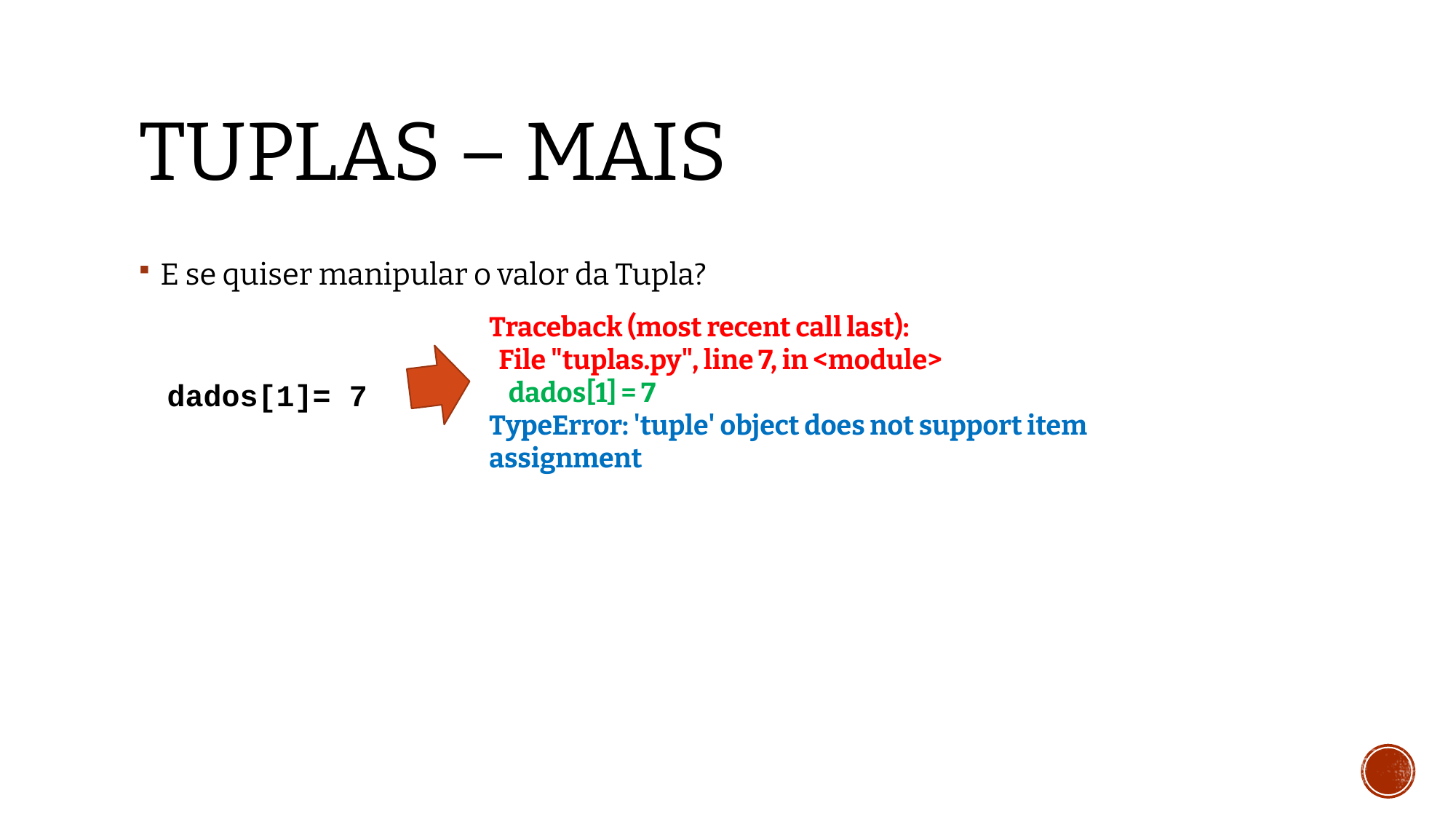

# Tuplas – mais
E se quiser manipular o valor da Tupla?

Traceback (most recent call last):
  File "tuplas.py", line 7, in <module>
    dados[1] = 7
TypeError: 'tuple' object does not support item assignment

dados[1]= 7